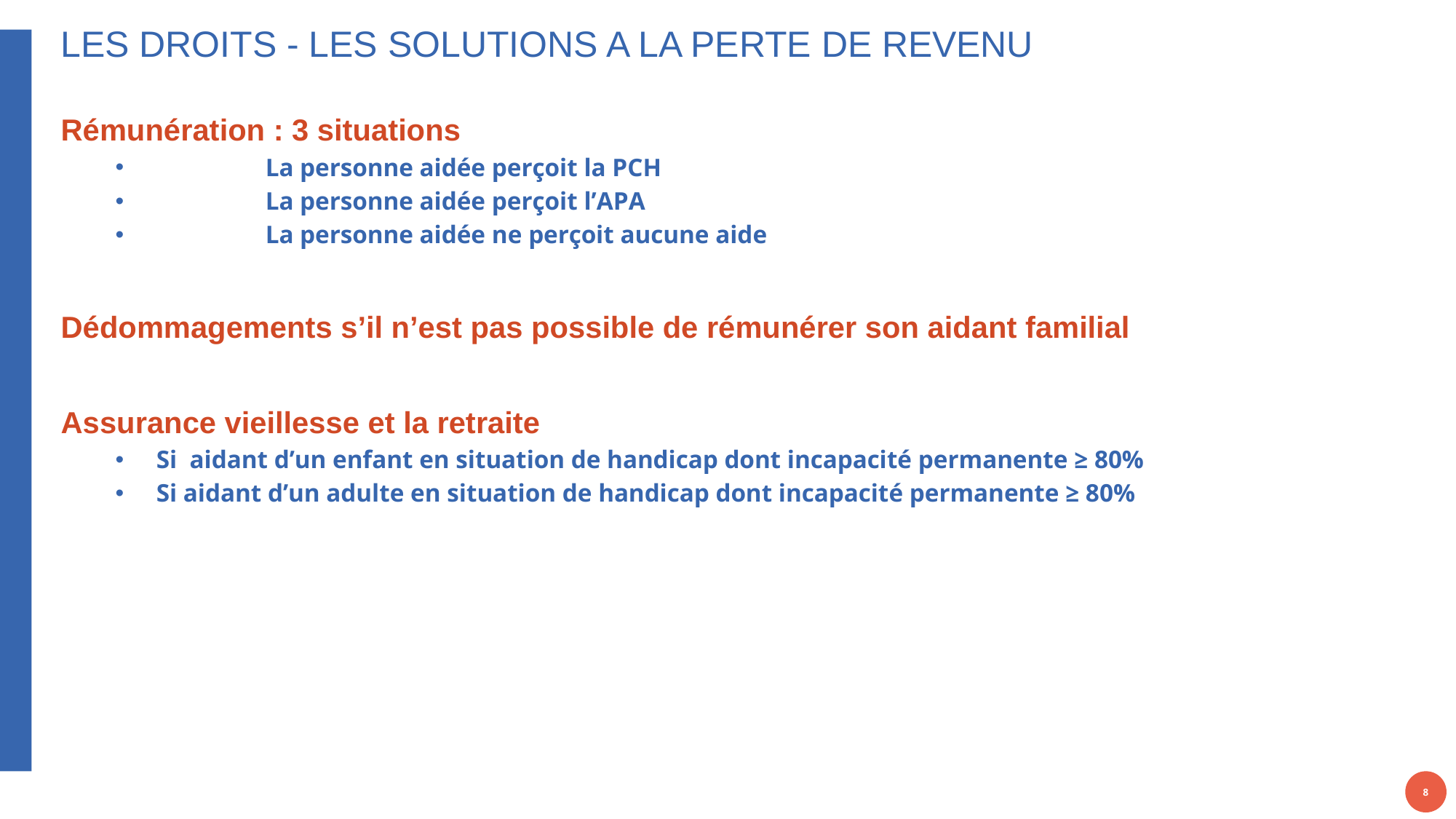

LES DROITS - LES SOLUTIONS A LA PERTE DE REVENU
Rémunération : 3 situations
	La personne aidée perçoit la PCH
	La personne aidée perçoit l’APA
	La personne aidée ne perçoit aucune aide

Dédommagements s’il n’est pas possible de rémunérer son aidant familial

Assurance vieillesse et la retraite
Si  aidant d’un enfant en situation de handicap dont incapacité permanente ≥ 80%
Si aidant d’un adulte en situation de handicap dont incapacité permanente ≥ 80%